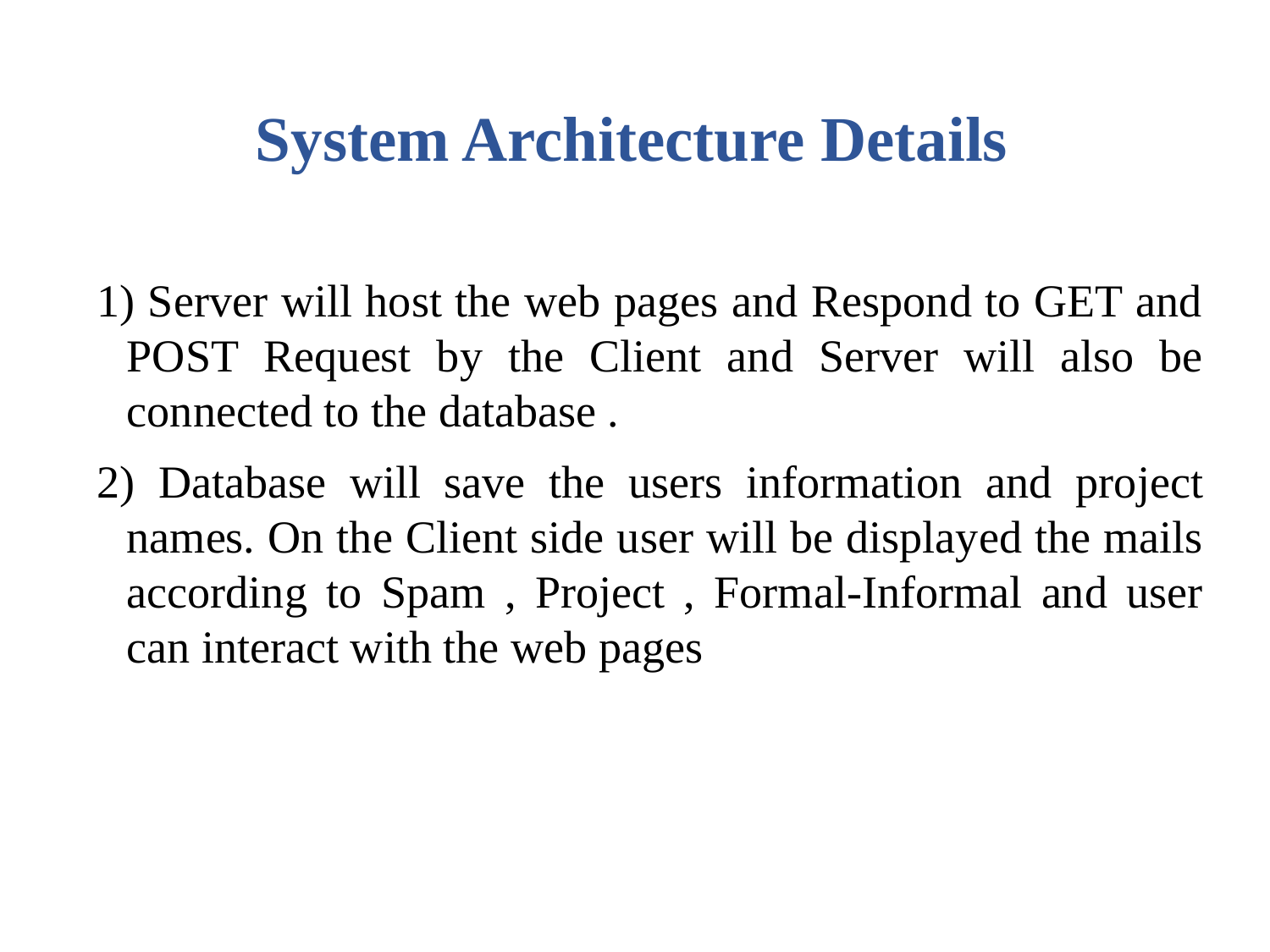

System Architecture Details
 Server will host the web pages and Respond to GET and POST Request by the Client and Server will also be connected to the database .
 Database will save the users information and project names. On the Client side user will be displayed the mails according to Spam , Project , Formal-Informal and user can interact with the web pages